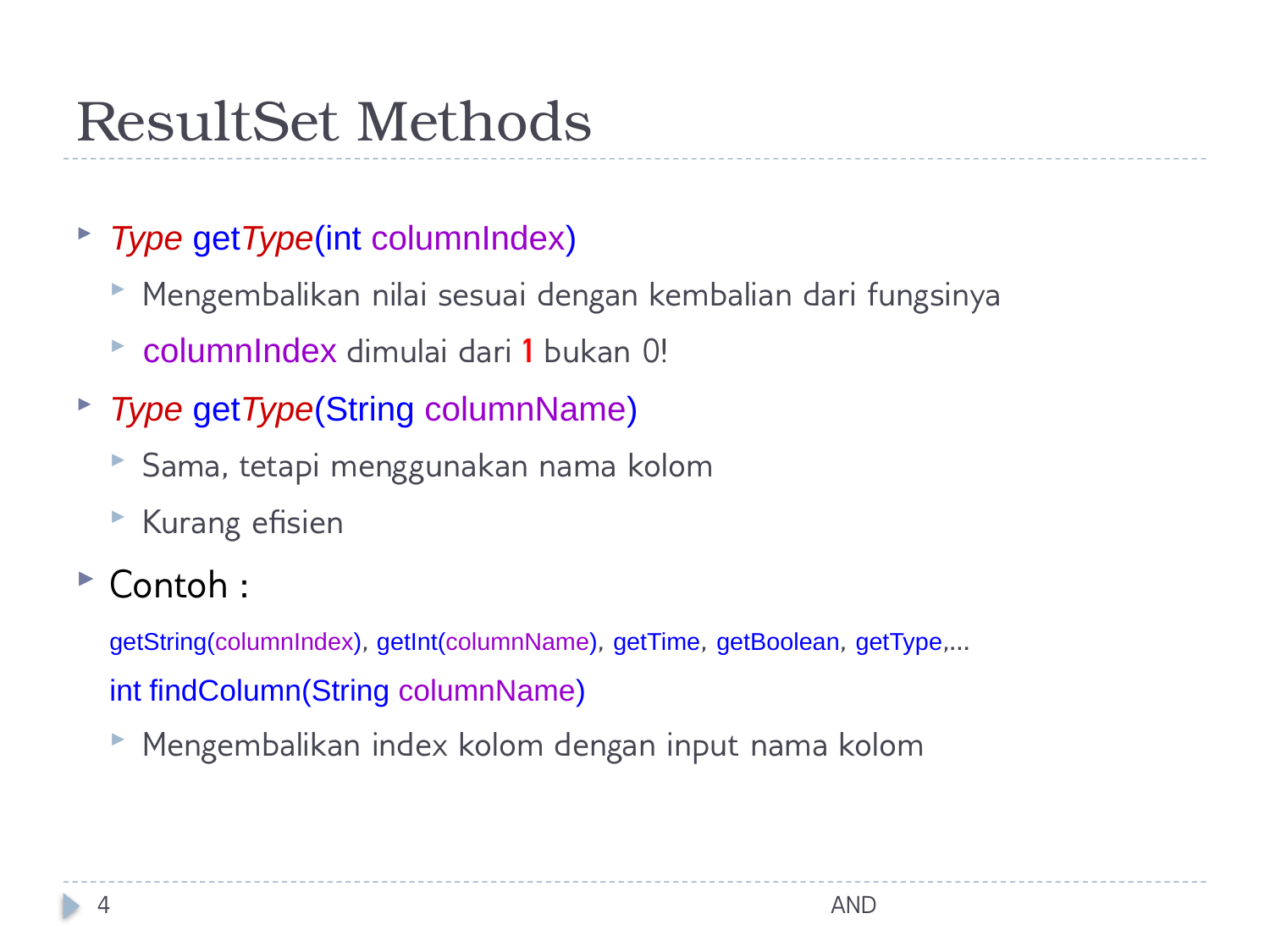

# ResultSet Methods
Type getType(int columnIndex)
Mengembalikan nilai sesuai dengan kembalian dari fungsinya
columnIndex dimulai dari 1 bukan 0!
Type getType(String columnName)
Sama, tetapi menggunakan nama kolom
Kurang efisien
Contoh :
getString(columnIndex), getInt(columnName), getTime, getBoolean, getType,...
int findColumn(String columnName)
Mengembalikan index kolom dengan input nama kolom
4
AND